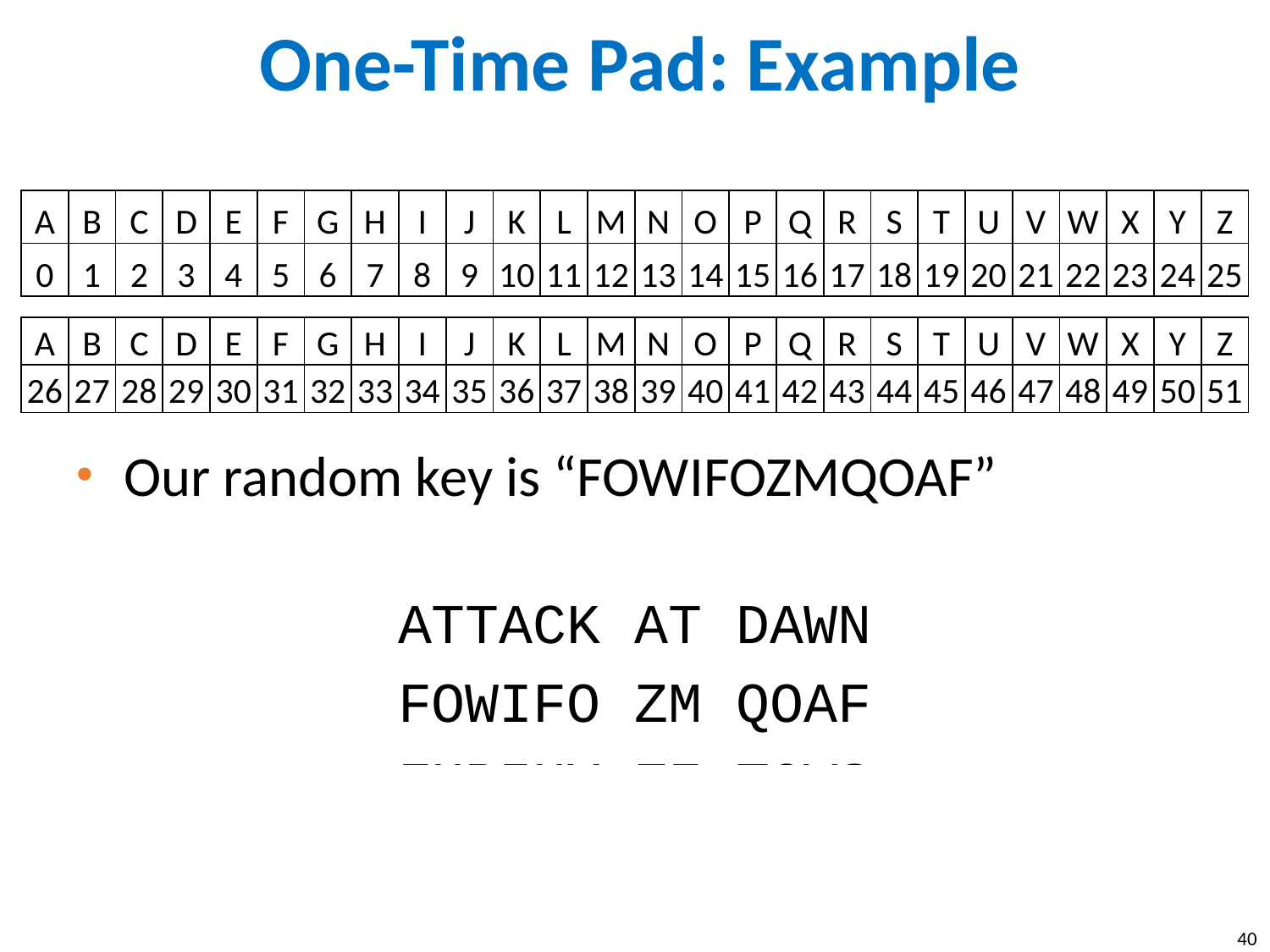

# One-Time Pad: Example
| A | B | C | D | E | F | G | H | I | J | K | L | M | N | O | P | Q | R | S | T | U | V | W | X | Y | Z |
| --- | --- | --- | --- | --- | --- | --- | --- | --- | --- | --- | --- | --- | --- | --- | --- | --- | --- | --- | --- | --- | --- | --- | --- | --- | --- |
| 0 | 1 | 2 | 3 | 4 | 5 | 6 | 7 | 8 | 9 | 10 | 11 | 12 | 13 | 14 | 15 | 16 | 17 | 18 | 19 | 20 | 21 | 22 | 23 | 24 | 25 |
| A | B | C | D | E | F | G | H | I | J | K | L | M | N | O | P | Q | R | S | T | U | V | W | X | Y | Z |
| --- | --- | --- | --- | --- | --- | --- | --- | --- | --- | --- | --- | --- | --- | --- | --- | --- | --- | --- | --- | --- | --- | --- | --- | --- | --- |
| 26 | 27 | 28 | 29 | 30 | 31 | 32 | 33 | 34 | 35 | 36 | 37 | 38 | 39 | 40 | 41 | 42 | 43 | 44 | 45 | 46 | 47 | 48 | 49 | 50 | 51 |
Our random key is “FOWIFOZMQOAF”
ATTACK AT DAWN
FOWIFO ZM QOAF
FHPIHY ZF TOWS

40